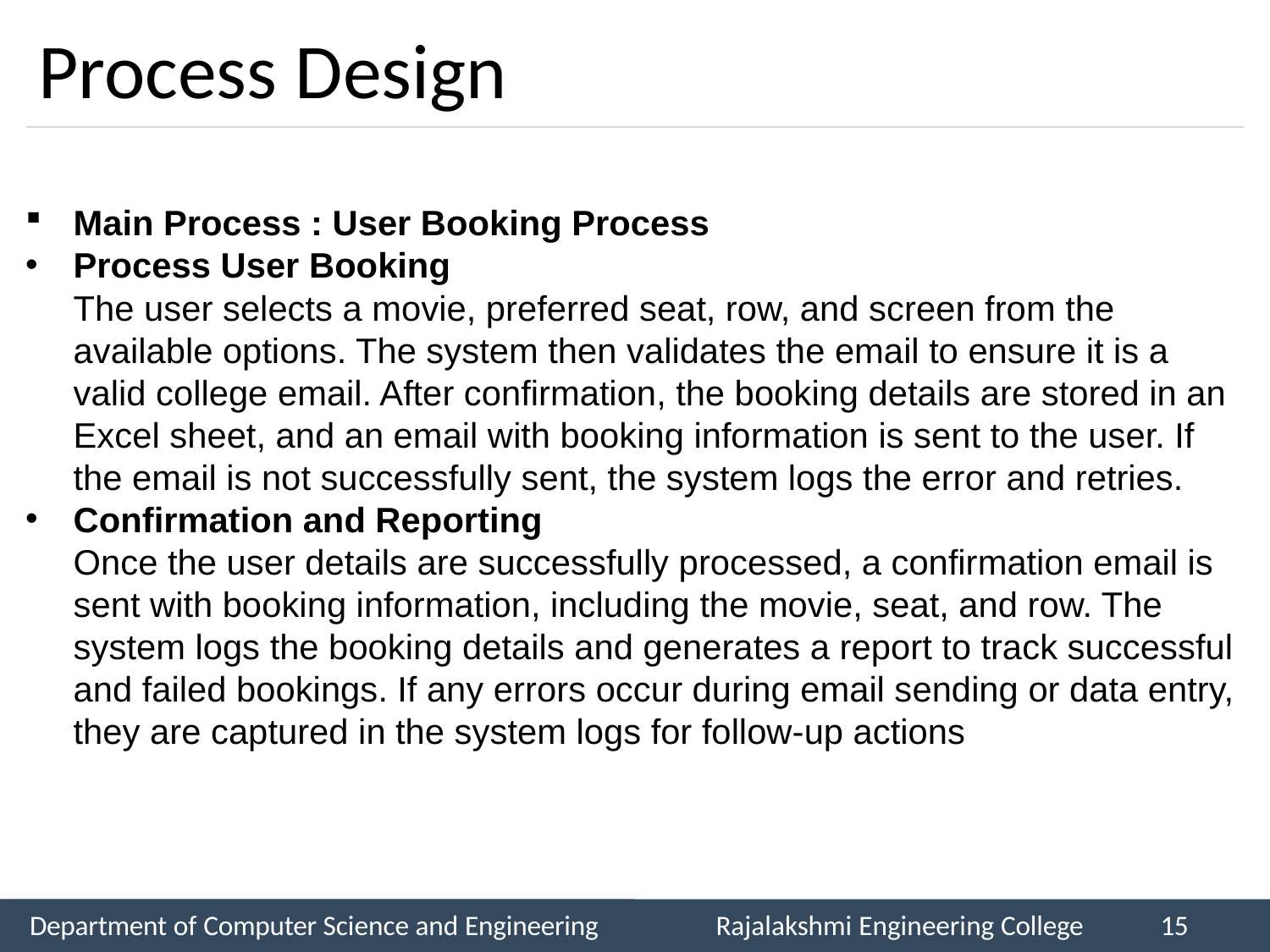

# Process Design

Main Process : User Booking Process
Process User Booking
The user selects a movie, preferred seat, row, and screen from the available options. The system then validates the email to ensure it is a valid college email. After confirmation, the booking details are stored in an Excel sheet, and an email with booking information is sent to the user. If the email is not successfully sent, the system logs the error and retries.
Confirmation and Reporting
Once the user details are successfully processed, a confirmation email is sent with booking information, including the movie, seat, and row. The system logs the booking details and generates a report to track successful and failed bookings. If any errors occur during email sending or data entry, they are captured in the system logs for follow-up actions

Department of Computer Science and Engineering
Rajalakshmi Engineering College
15